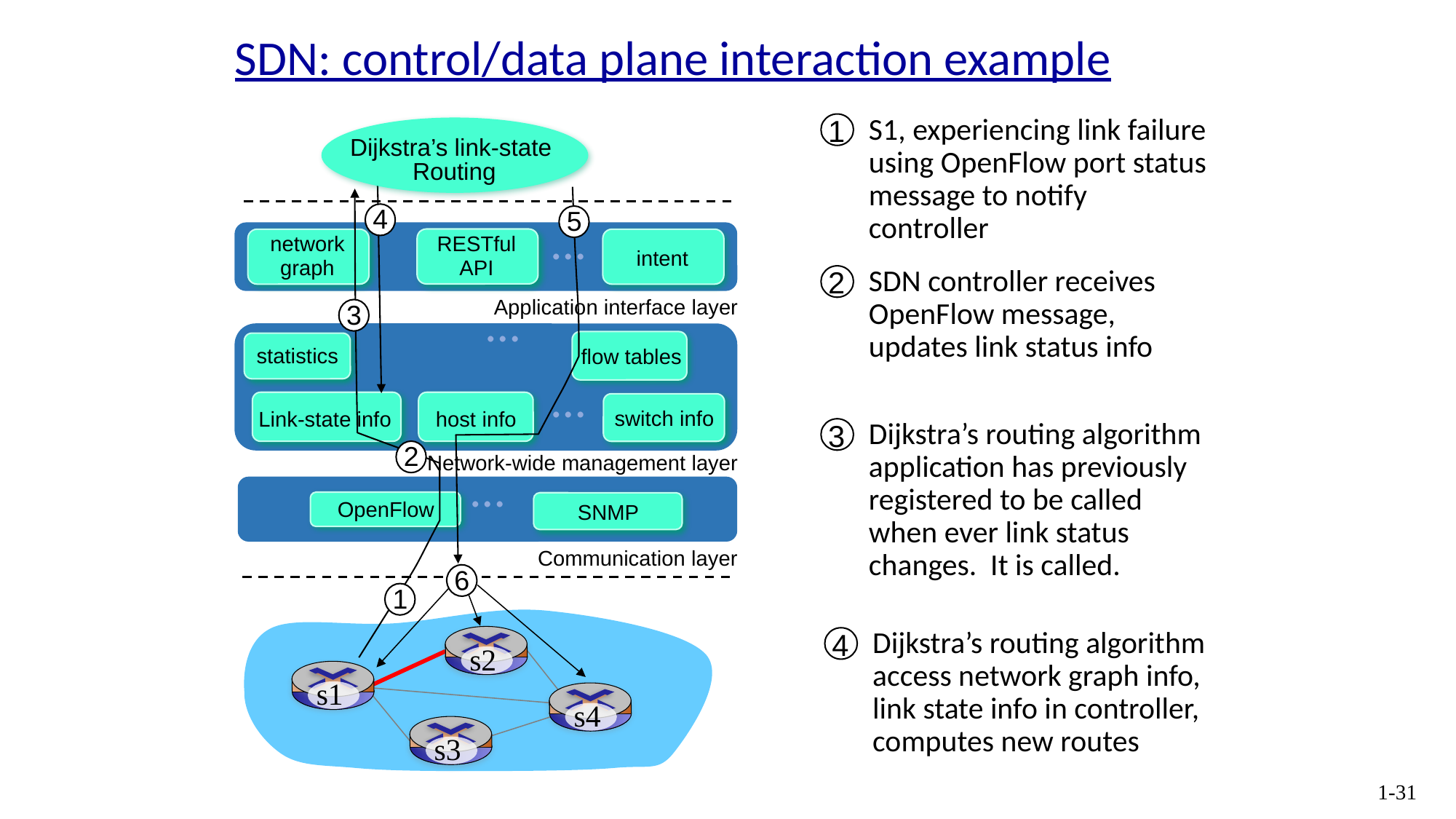

SDN: control/data plane interaction example

1

S1, experiencing link failure using OpenFlow port status message to notify controller
Dijkstra’s link-state
Routing

4

5

…

RESTful
API

network graph

intent
2

SDN controller receives OpenFlow message, updates link status info
…
Application interface layer
3

flow tables

statistics
…

Link-state info

host info

switch info
3

Dijkstra’s routing algorithm application has previously registered to be called when ever link status changes.  It is called.
2

Network-wide management layer
…

OpenFlow

SNMP
Communication layer
6

1

4

Dijkstra’s routing algorithm access network graph info, link state info in controller,  computes new routes

s2

s1

s4

s3

1-31